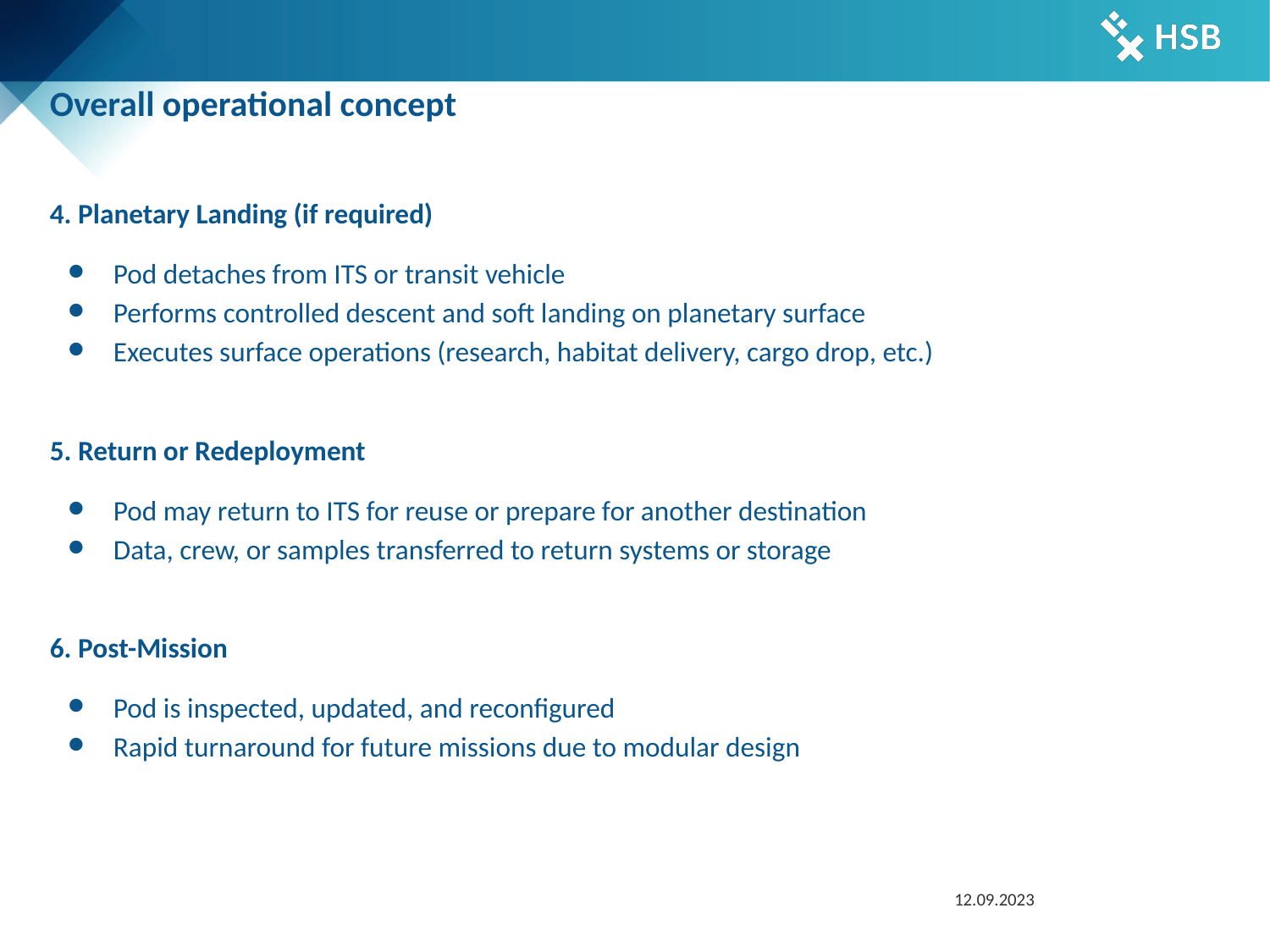

# Overall operational concept

4. Planetary Landing (if required)
Pod detaches from ITS or transit vehicle
Performs controlled descent and soft landing on planetary surface
Executes surface operations (research, habitat delivery, cargo drop, etc.)
5. Return or Redeployment
Pod may return to ITS for reuse or prepare for another destination
Data, crew, or samples transferred to return systems or storage
6. Post-Mission
Pod is inspected, updated, and reconfigured
Rapid turnaround for future missions due to modular design

12.09.2023